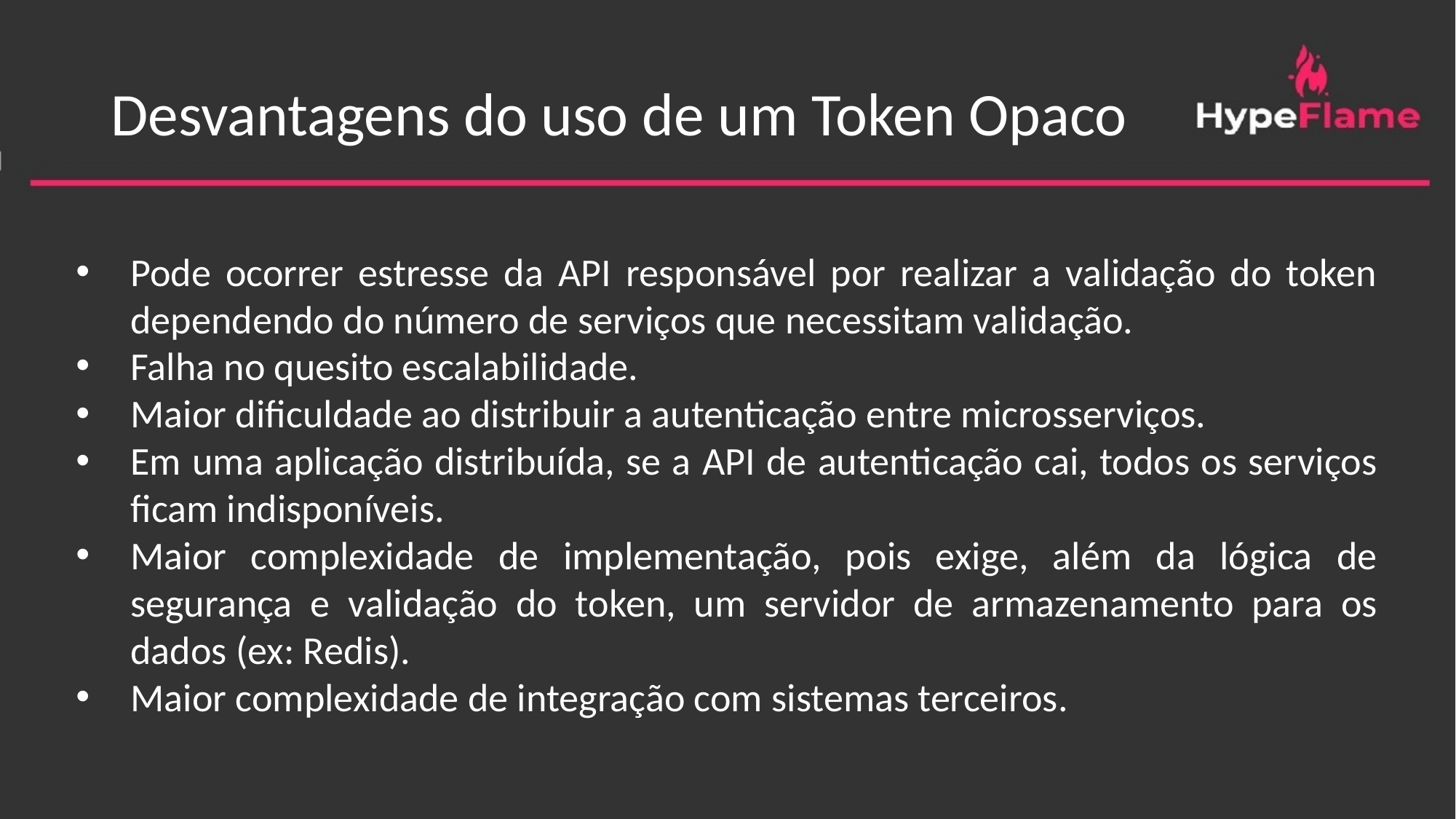

# Desvantagens do uso de um Token Opaco
Pode ocorrer estresse da API responsável por realizar a validação do token dependendo do número de serviços que necessitam validação.
Falha no quesito escalabilidade.
Maior dificuldade ao distribuir a autenticação entre microsserviços.
Em uma aplicação distribuída, se a API de autenticação cai, todos os serviços ficam indisponíveis.
Maior complexidade de implementação, pois exige, além da lógica de segurança e validação do token, um servidor de armazenamento para os dados (ex: Redis).
Maior complexidade de integração com sistemas terceiros.